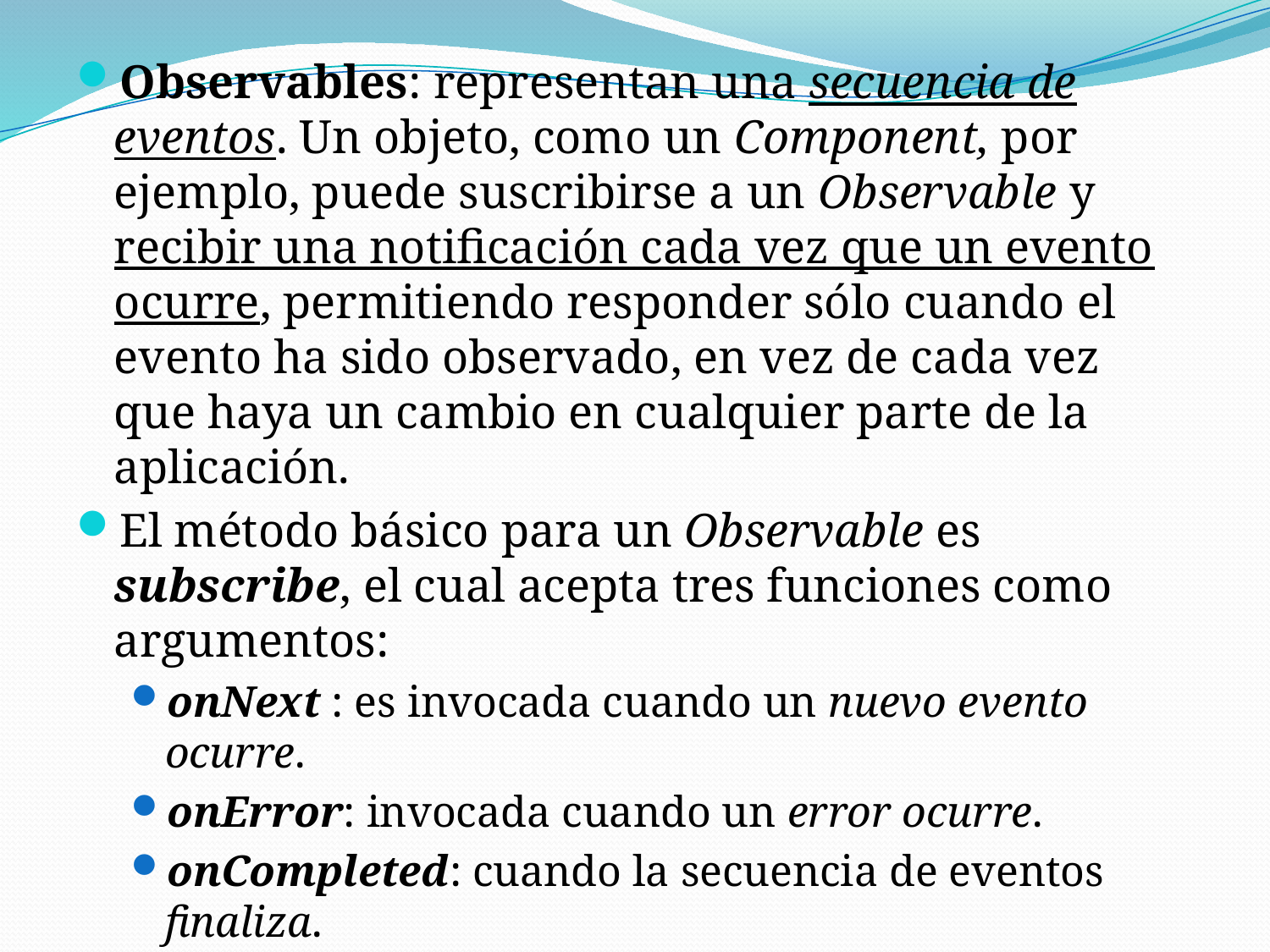

Observables: representan una secuencia de eventos. Un objeto, como un Component, por ejemplo, puede suscribirse a un Observable y recibir una notificación cada vez que un evento ocurre, permitiendo responder sólo cuando el evento ha sido observado, en vez de cada vez que haya un cambio en cualquier parte de la aplicación.
El método básico para un Observable es subscribe, el cual acepta tres funciones como argumentos:
onNext : es invocada cuando un nuevo evento ocurre.
onError: invocada cuando un error ocurre.
onCompleted: cuando la secuencia de eventos finaliza.
Sólo es obligatoria onNext, aunque se recomienda implementar las otras dos también.